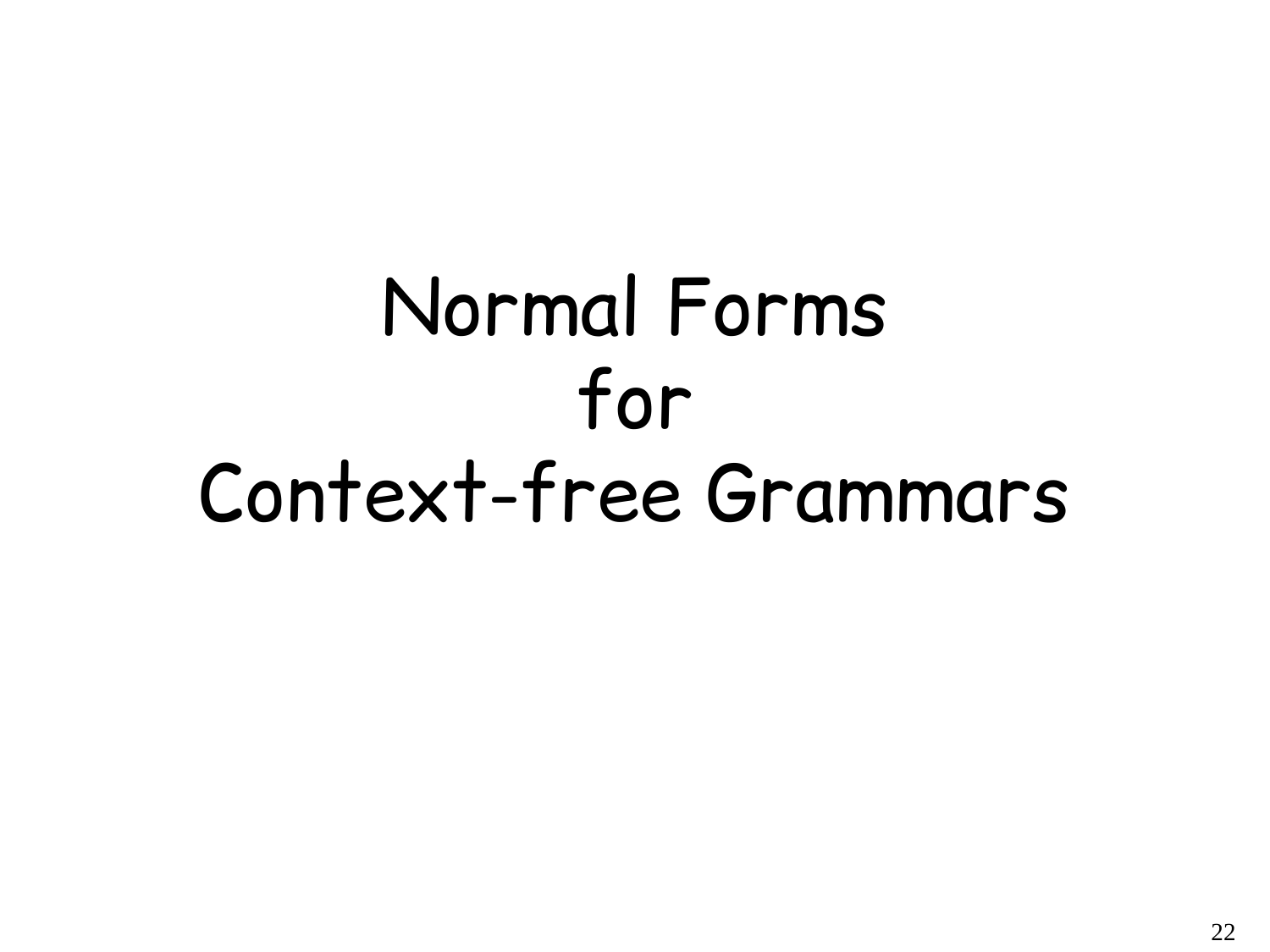

# Normal Forms for Context-free Grammars

22